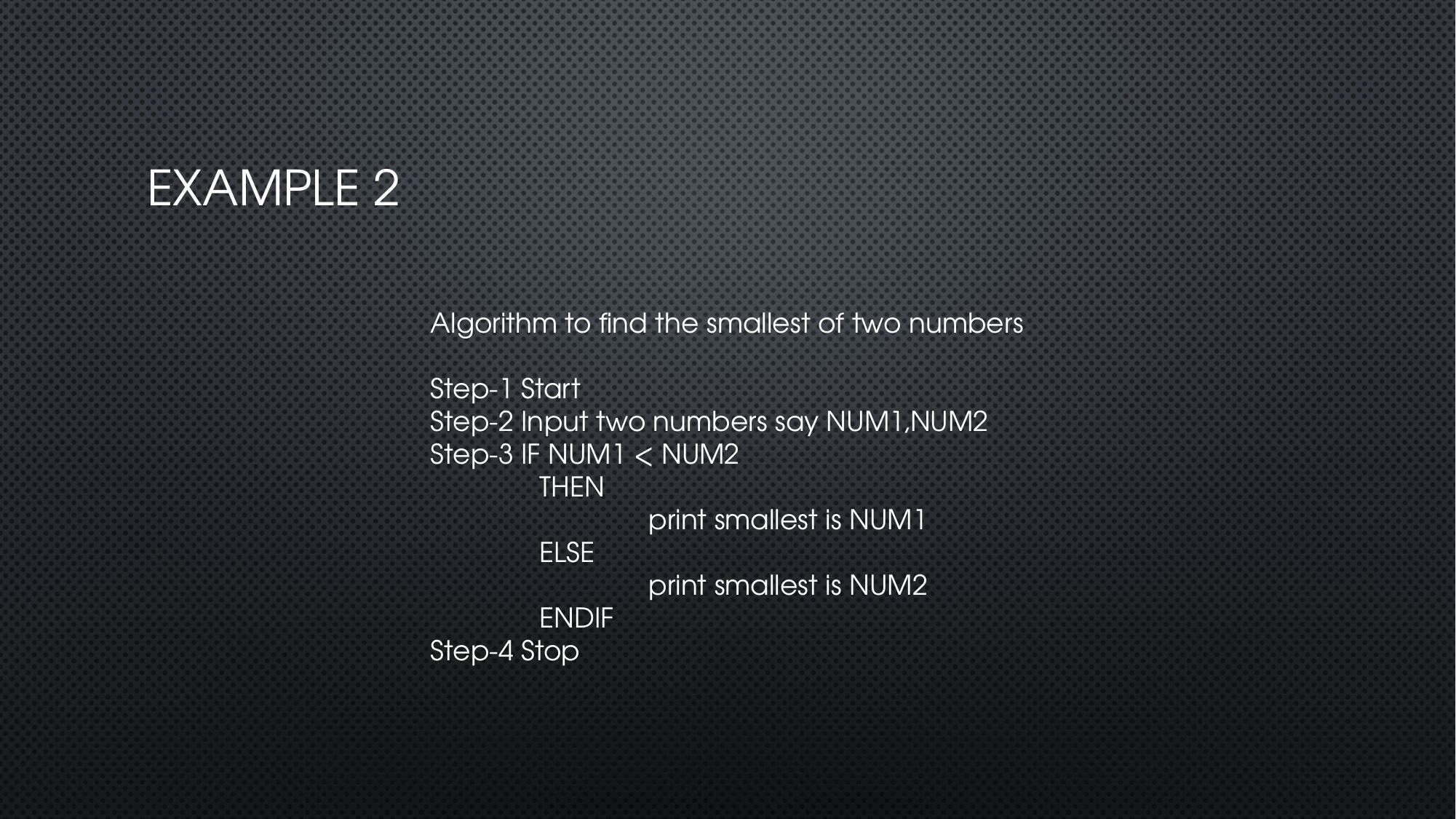

# Example 2
Algorithm to find the smallest of two numbers

Step-1 Start
Step-2 Input two numbers say NUM1,NUM2
Step-3 IF NUM1 < NUM2
	THEN
		print smallest is NUM1
	ELSE
		print smallest is NUM2
	ENDIF
Step-4 Stop